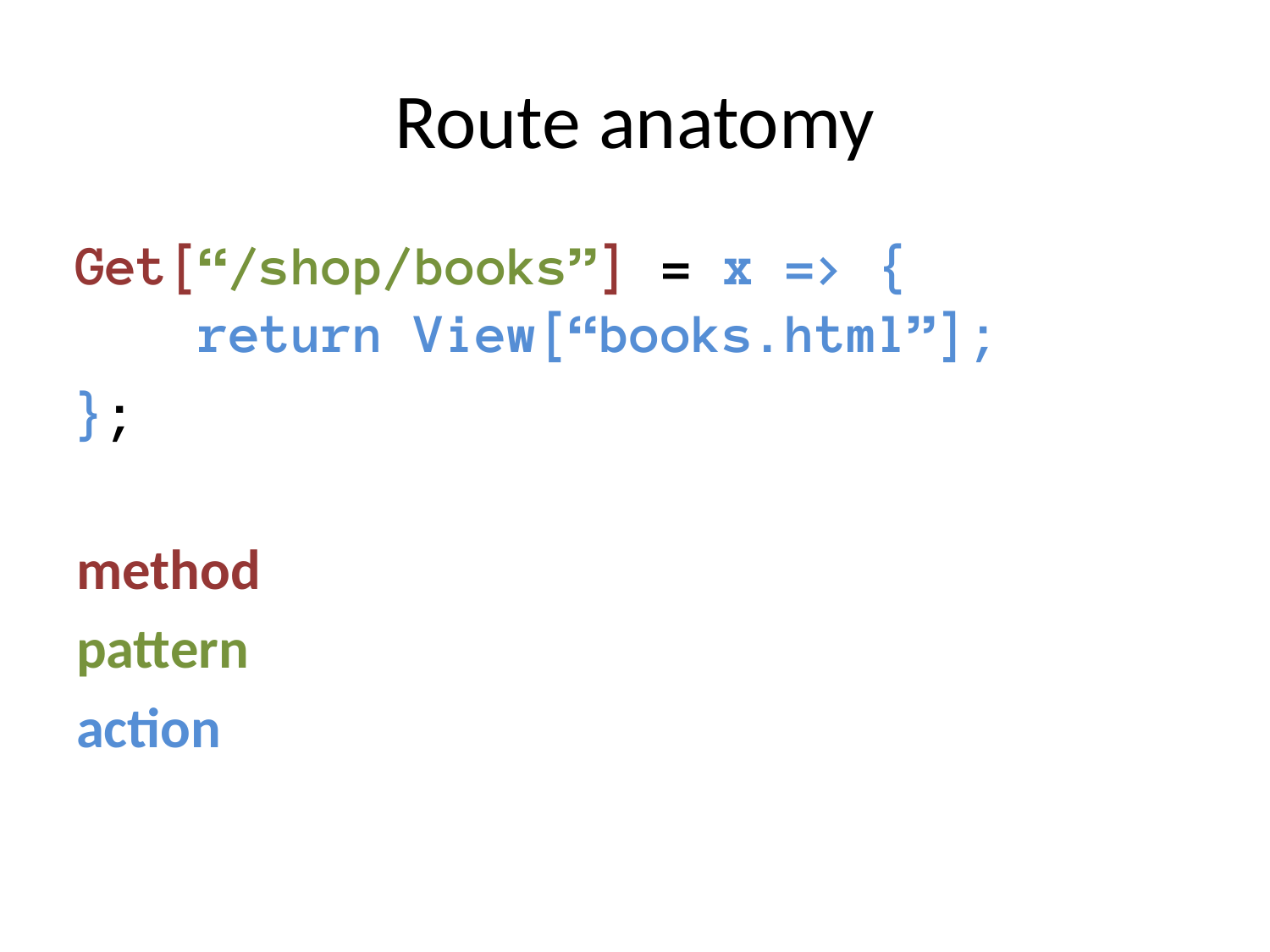

# Route anatomy
Get[“/shop/books”] = x => {
    return View[“books.html”];
};

method
pattern
action